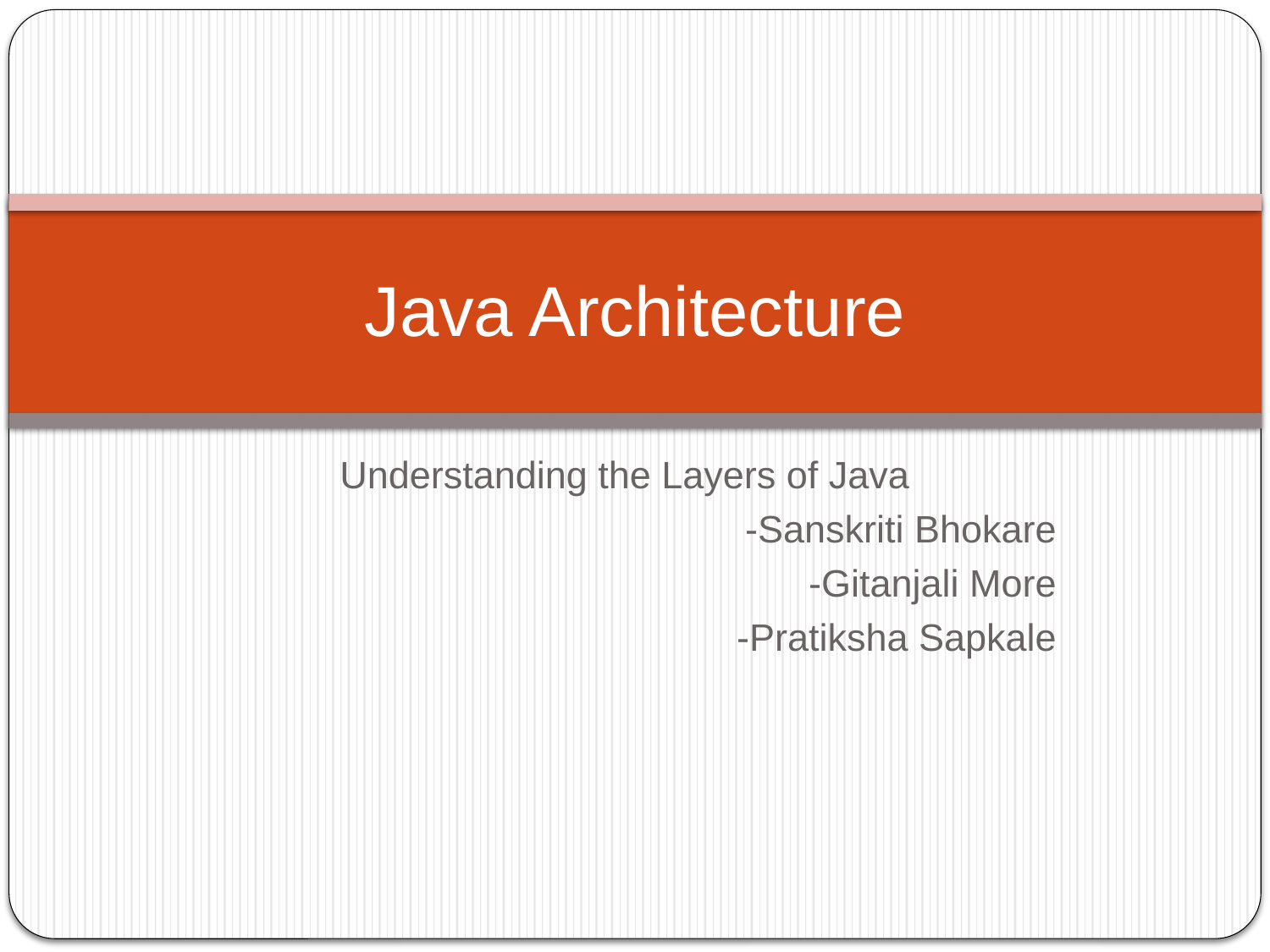

# Java Architecture
Understanding the Layers of Java
-Sanskriti Bhokare
-Gitanjali More
-Pratiksha Sapkale